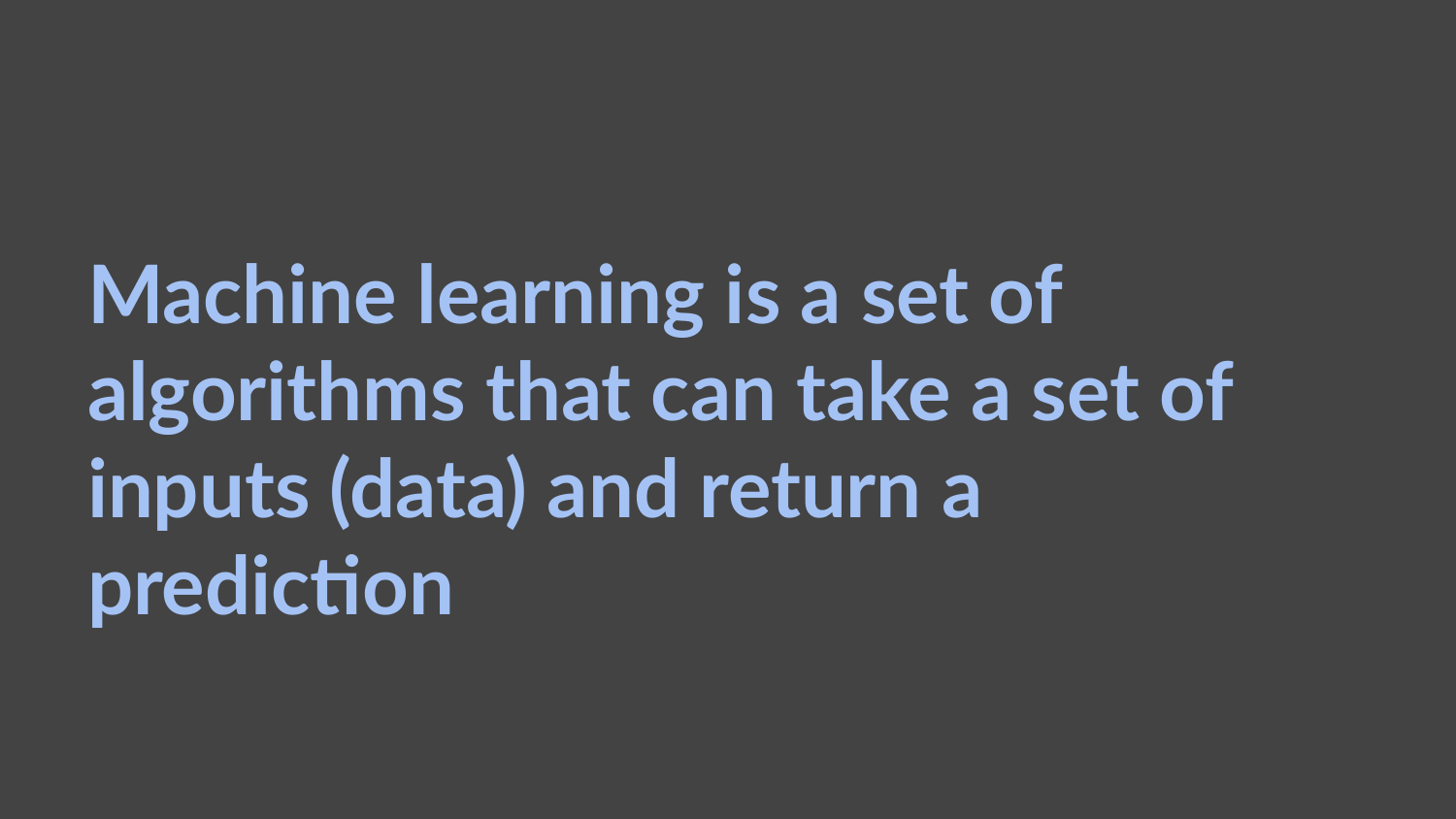

# Machine learning is a set of algorithms that can take a set of inputs (data) and return a prediction